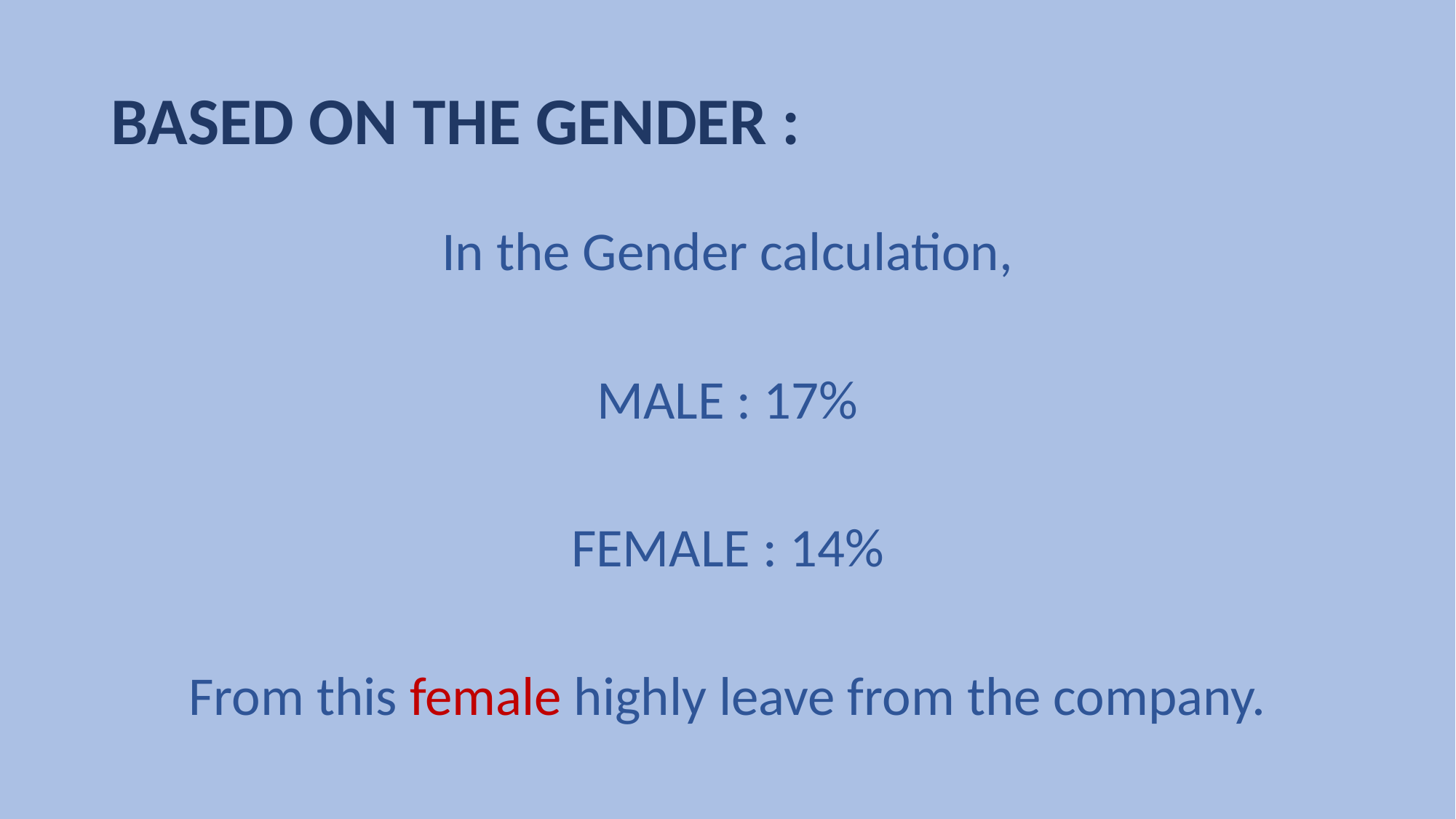

# BASED ON THE GENDER :
In the Gender calculation,

MALE : 17%

FEMALE : 14%

From this female highly leave from the company.